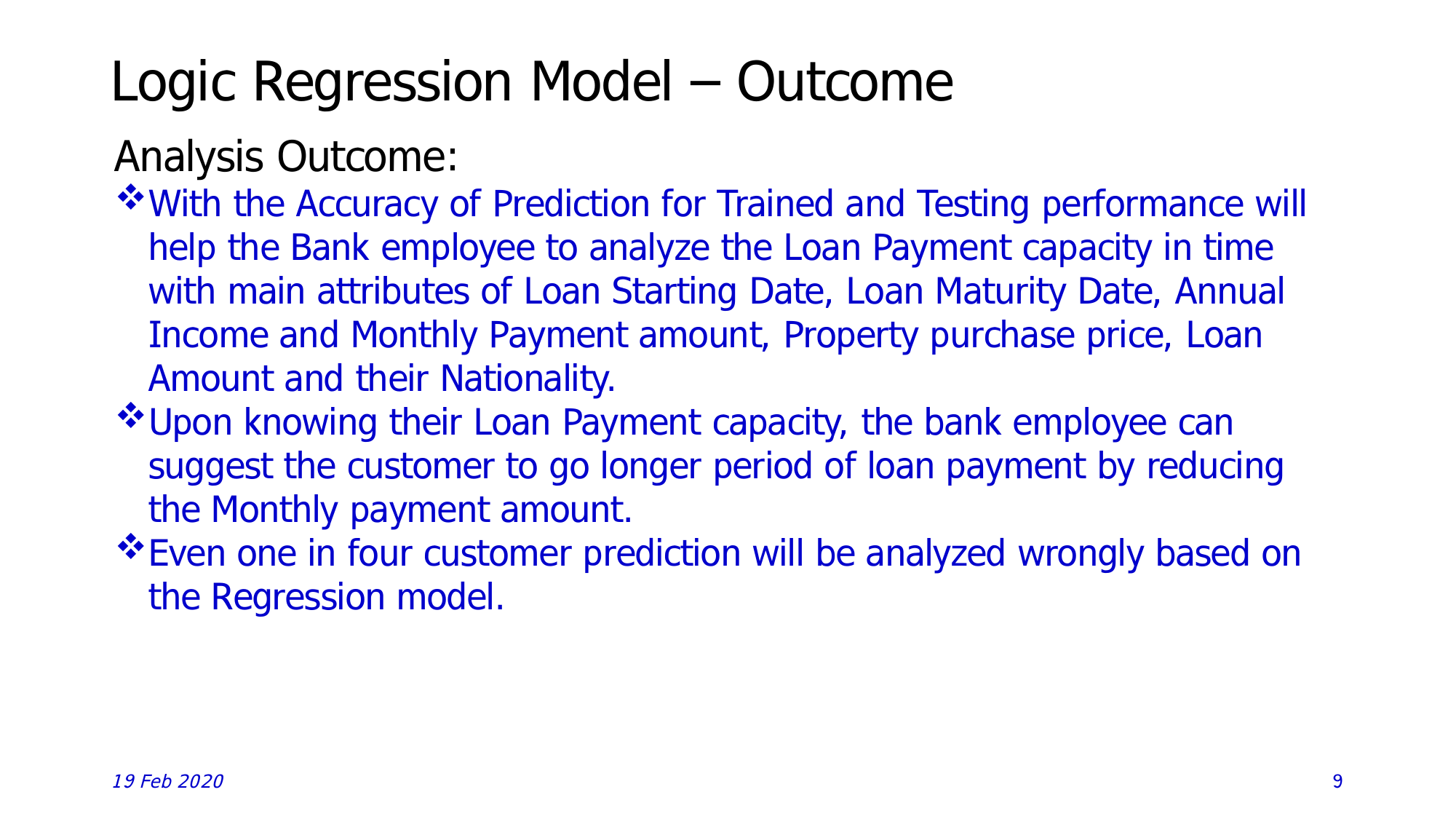

# Logic Regression Model – Outcome
Analysis Outcome:
With the Accuracy of Prediction for Trained and Testing performance will help the Bank employee to analyze the Loan Payment capacity in time with main attributes of Loan Starting Date, Loan Maturity Date, Annual Income and Monthly Payment amount, Property purchase price, Loan Amount and their Nationality.
Upon knowing their Loan Payment capacity, the bank employee can suggest the customer to go longer period of loan payment by reducing the Monthly payment amount.
Even one in four customer prediction will be analyzed wrongly based on the Regression model.
19 Feb 2020
9